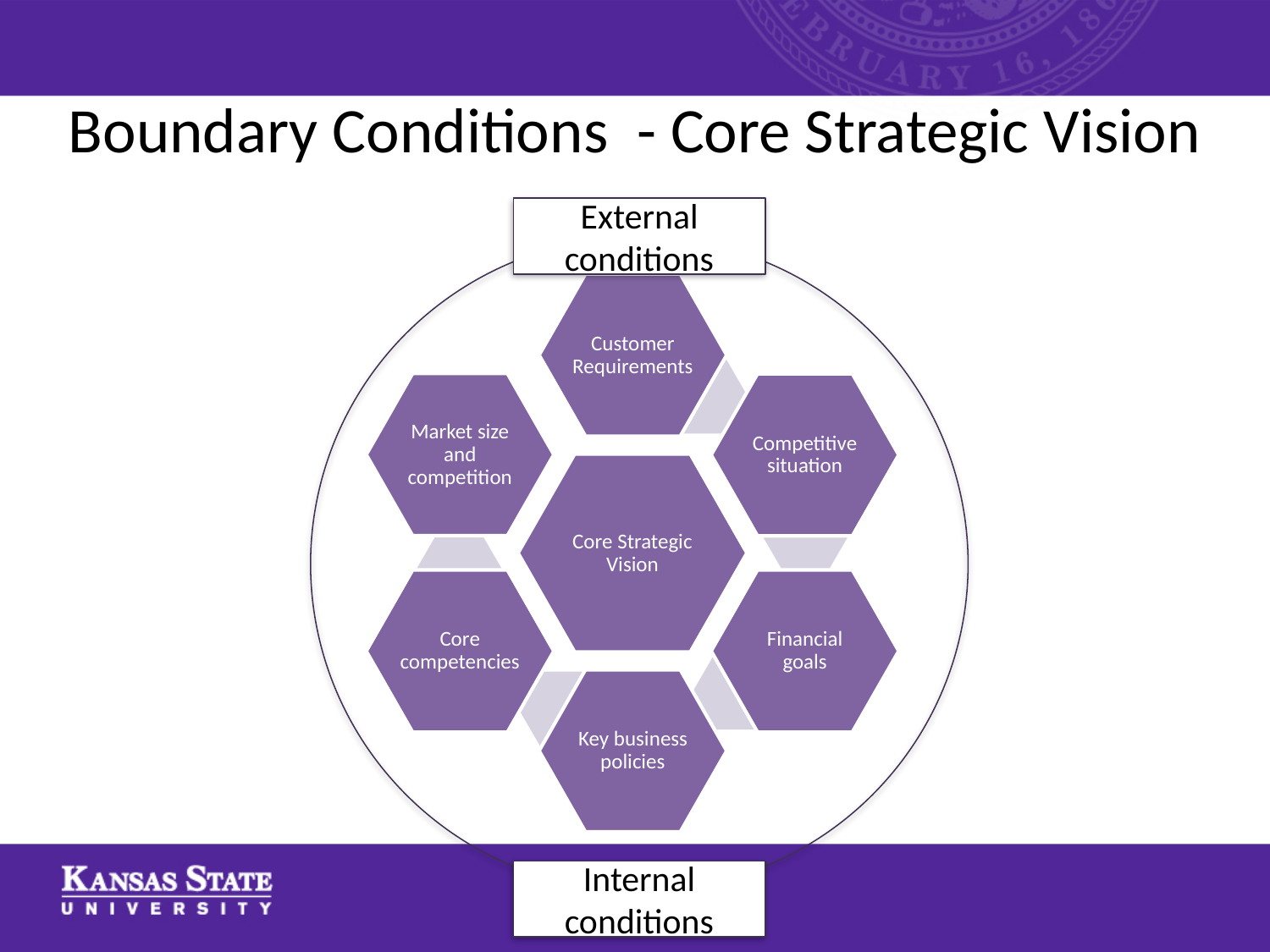

# Boundary Conditions  - Core Strategic Vision
External conditions

Core Strategic Vision
Customer Requirements
Competitive situation
Financial goals
Key business policies
Core competencies
Market size and competition
Internal conditions